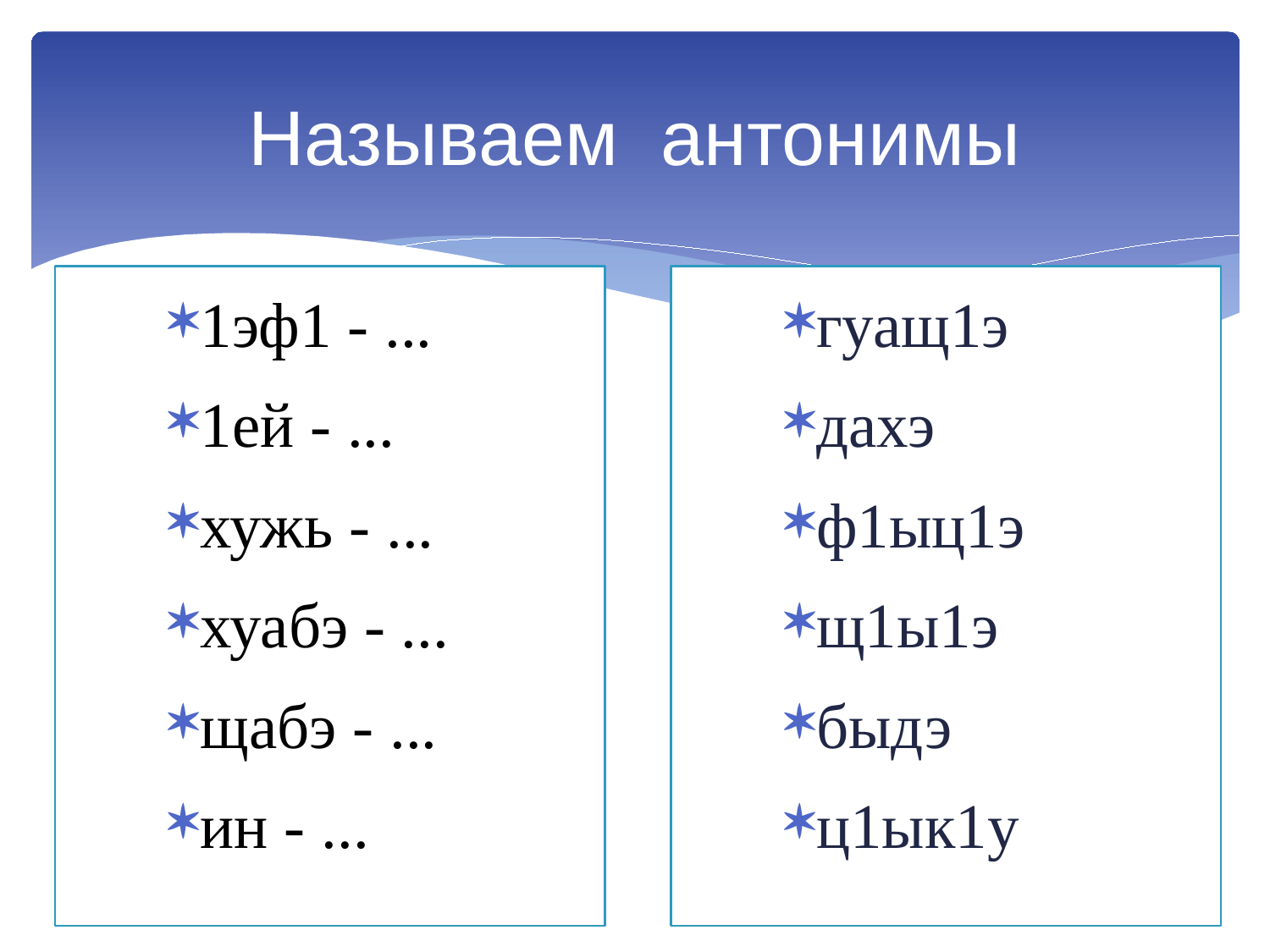

# Называем  антонимы
1эф1 - ...
1ей - ...
хужь - ...
хуабэ - ...
щабэ - ...
ин - ...

гуащ1э
дахэ
ф1ыц1э
щ1ы1э
быдэ
ц1ык1у